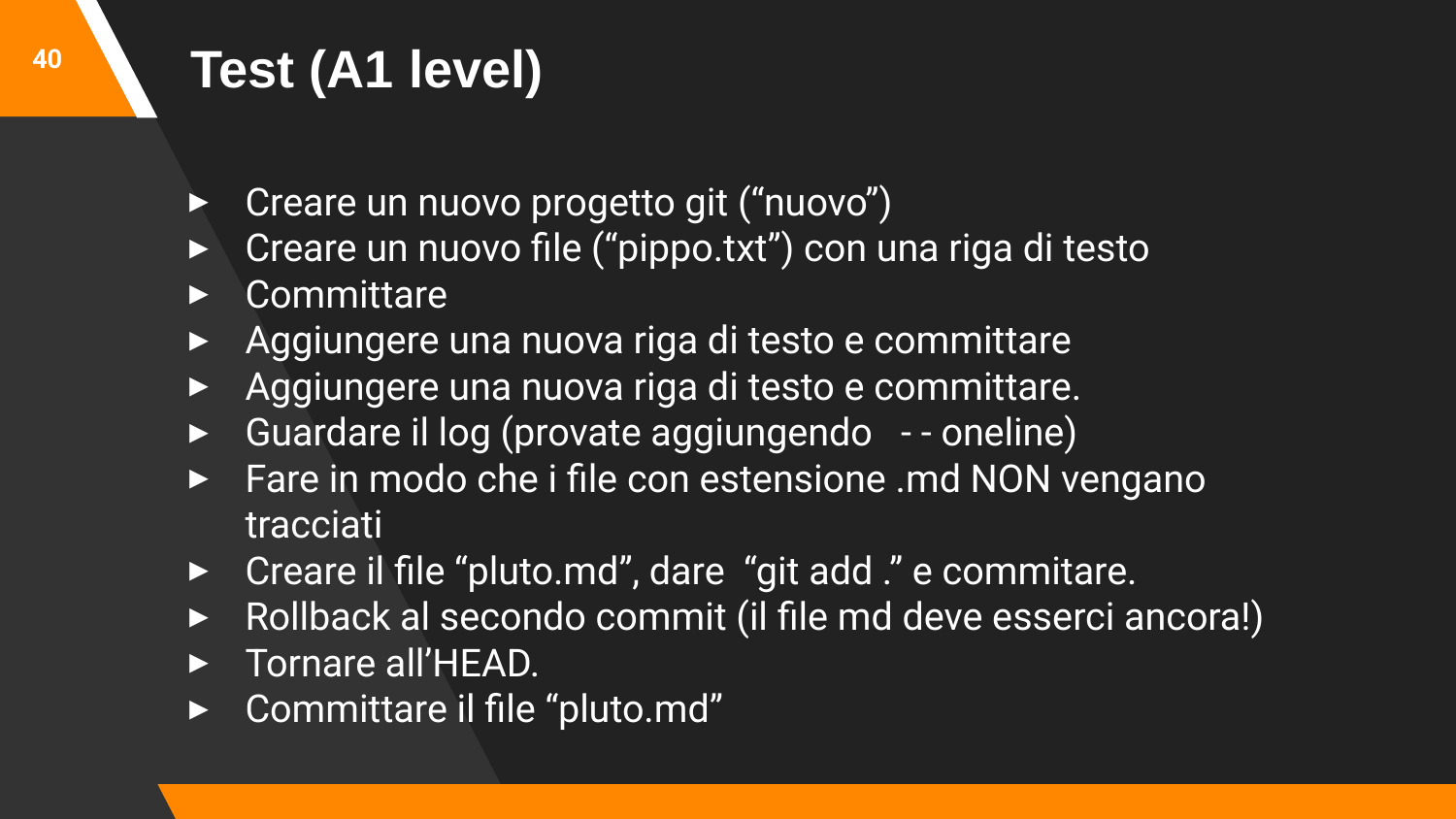

40
Test (A1 level)
Creare un nuovo progetto git (“nuovo”)
Creare un nuovo file (“pippo.txt”) con una riga di testo
Committare
Aggiungere una nuova riga di testo e committare
Aggiungere una nuova riga di testo e committare.
Guardare il log (provate aggiungendo   - - oneline)
Fare in modo che i file con estensione .md NON vengano tracciati
Creare il file “pluto.md”, dare  “git add .” e commitare.
Rollback al secondo commit (il file md deve esserci ancora!)
Tornare all’HEAD.
Committare il file “pluto.md”